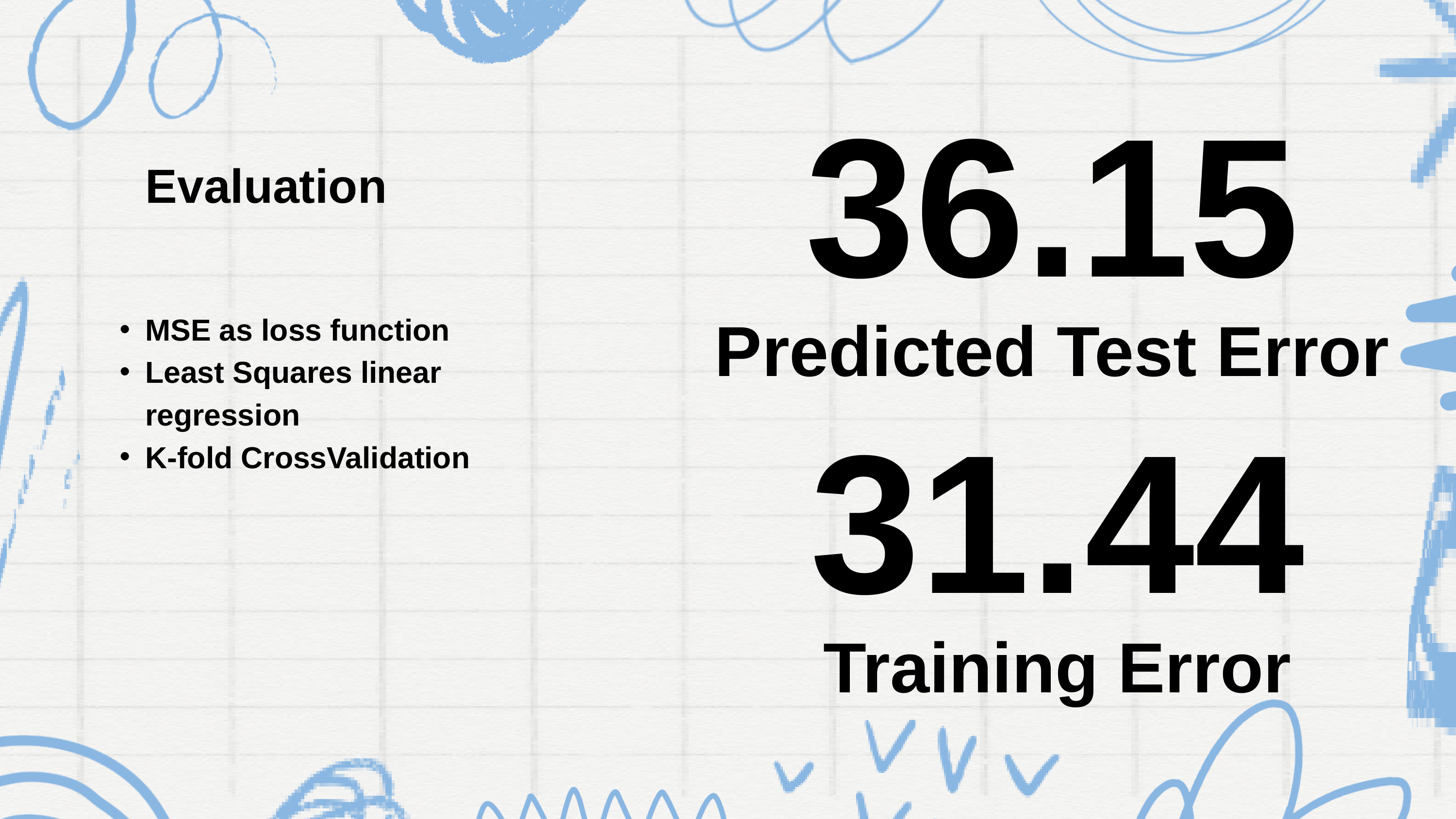

36.15
Evaluation

MSE as loss function
Least Squares linear regression
K-fold CrossValidation
Predicted Test Error
31.44

Training Error